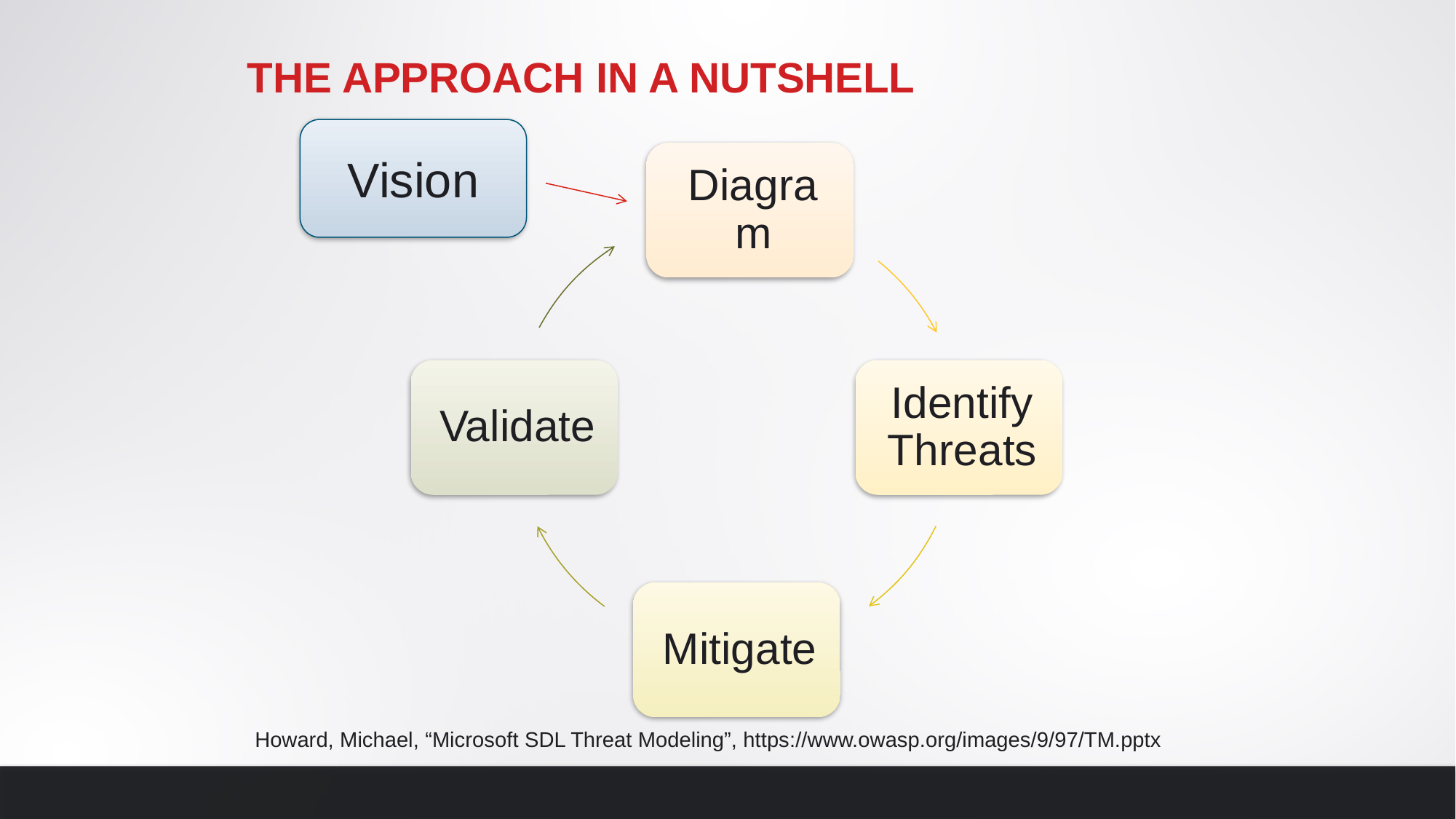

# The approach in a nutshell

Vision
Diagram
Identify Threats
Mitigate
Validate

Howard, Michael, “Microsoft SDL Threat Modeling”, https://www.owasp.org/images/9/97/TM.pptx